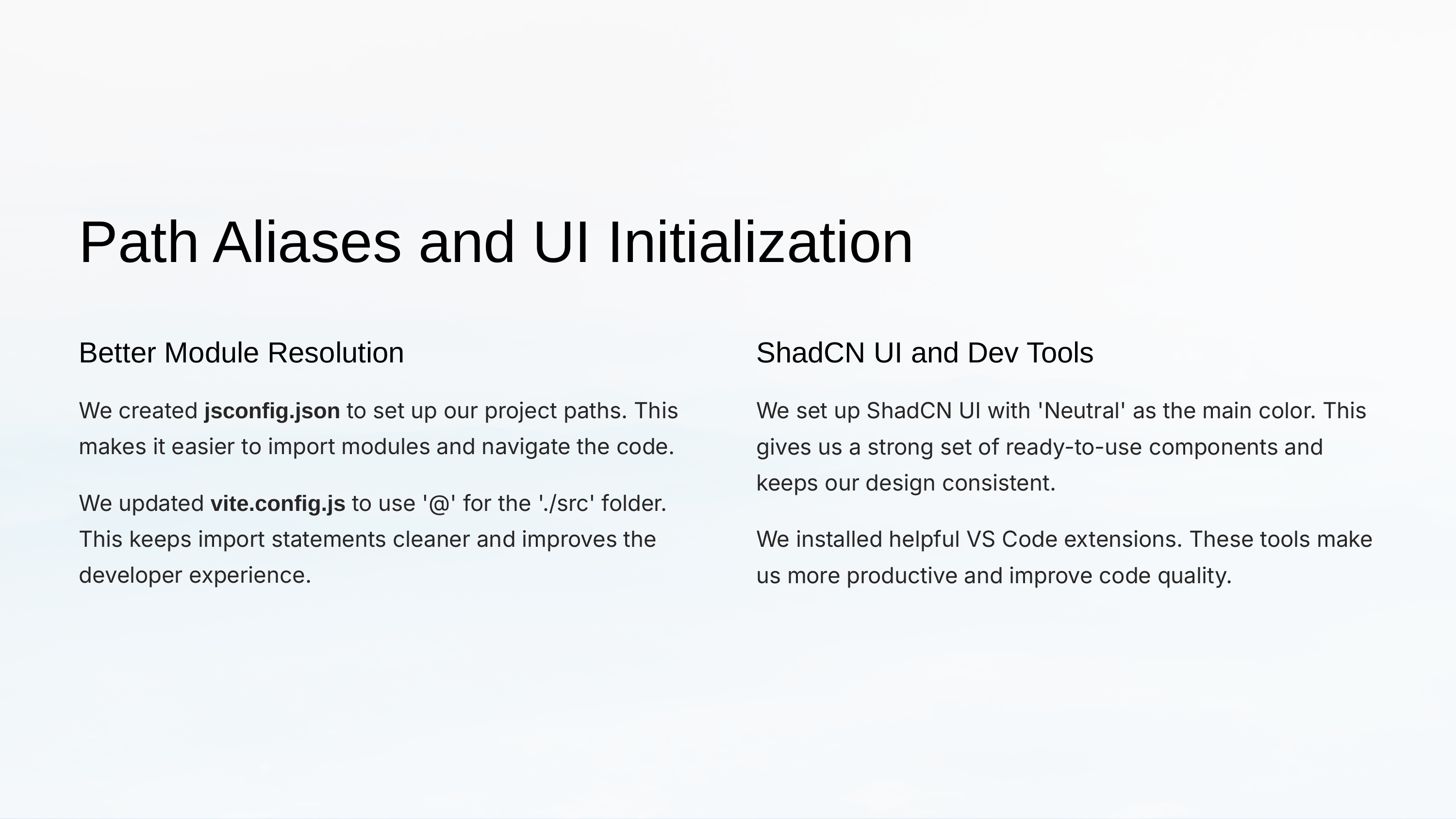

Path Aliases and UI Initialization
Better Module Resolution
ShadCN UI and Dev Tools
We created jsconfig.json to set up our project paths. This makes it easier to import modules and navigate the code.
We set up ShadCN UI with 'Neutral' as the main color. This gives us a strong set of ready-to-use components and keeps our design consistent.
We updated vite.config.js to use '@' for the './src' folder. This keeps import statements cleaner and improves the developer experience.
We installed helpful VS Code extensions. These tools make us more productive and improve code quality.